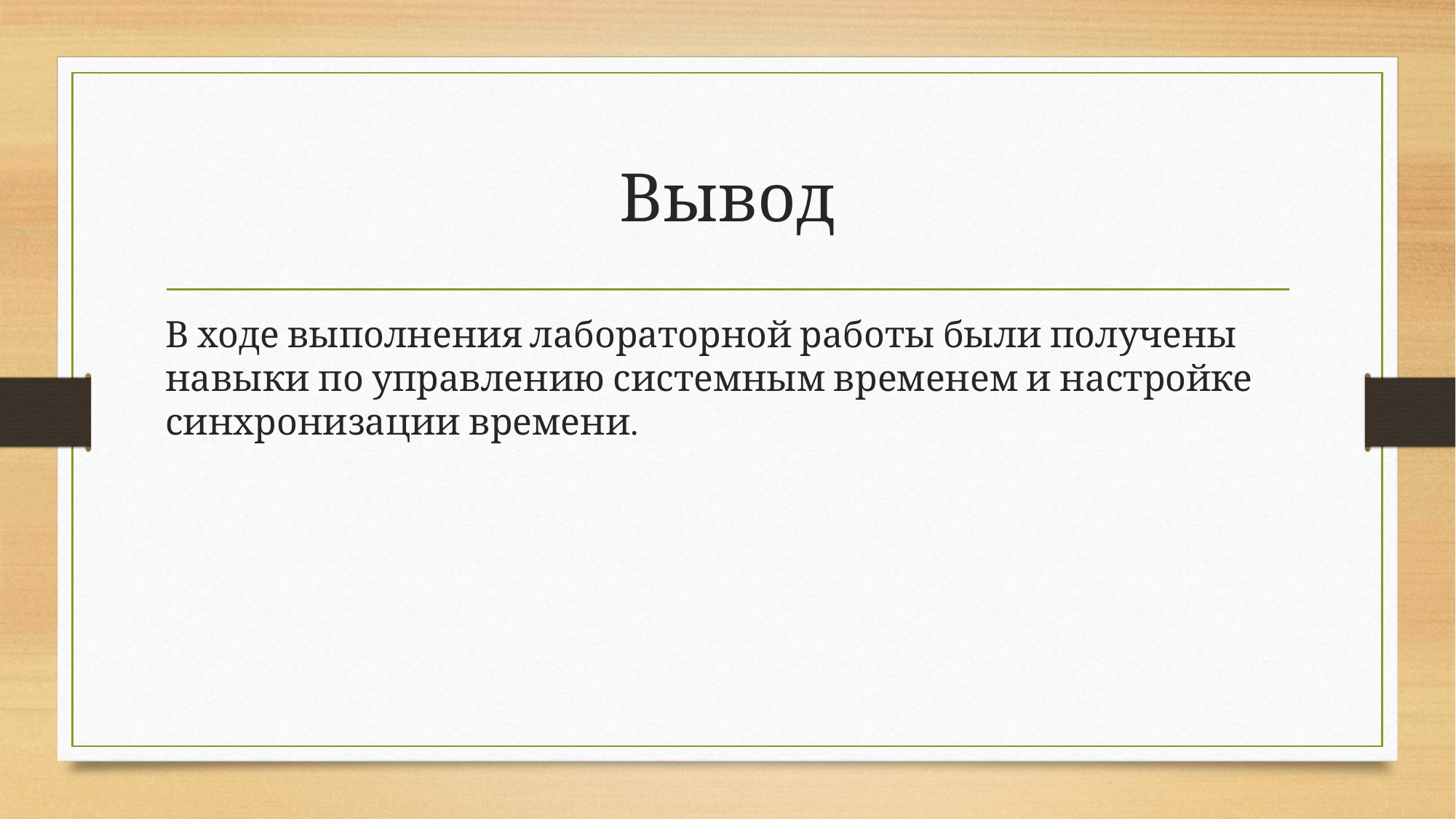

# Вывод
В ходе выполнения лабораторной работы были получены навыки по управлению системным временем и настройке синхронизации времени.